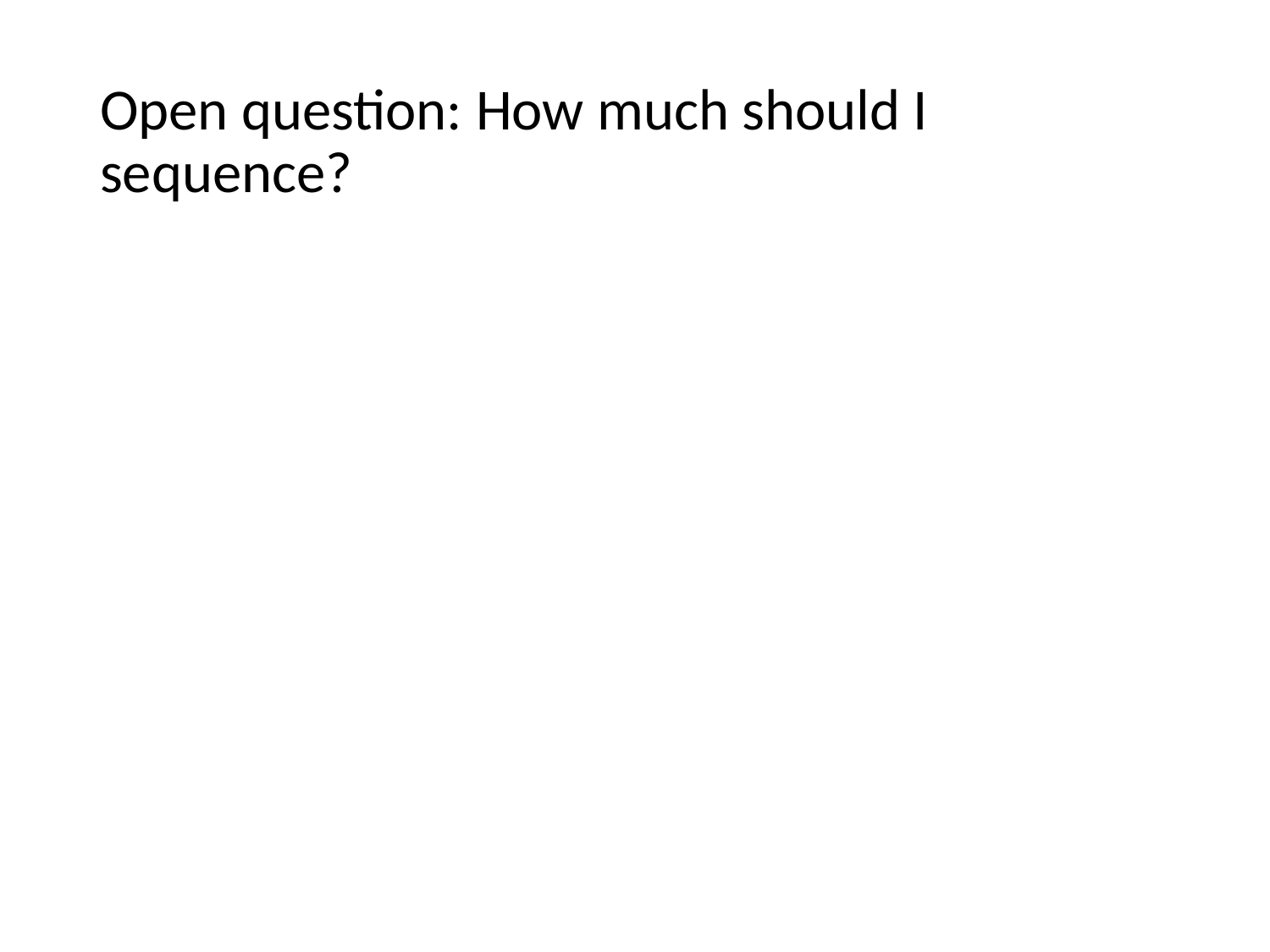

# Open question: How much should I sequence?